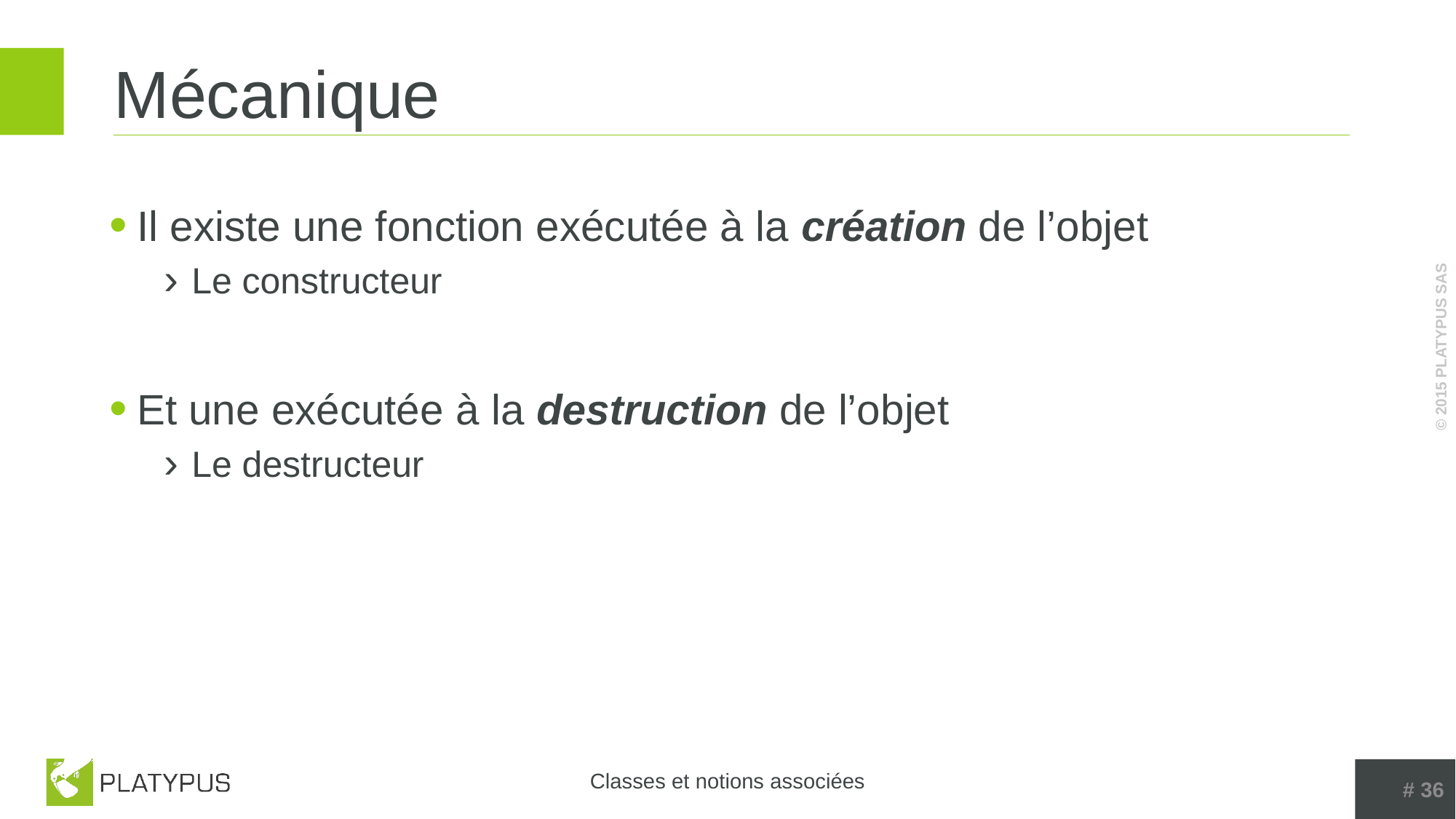

# Mécanique
Il existe une fonction exécutée à la création de l’objet
Le constructeur

Et une exécutée à la destruction de l’objet
Le destructeur

# 36
Classes et notions associées